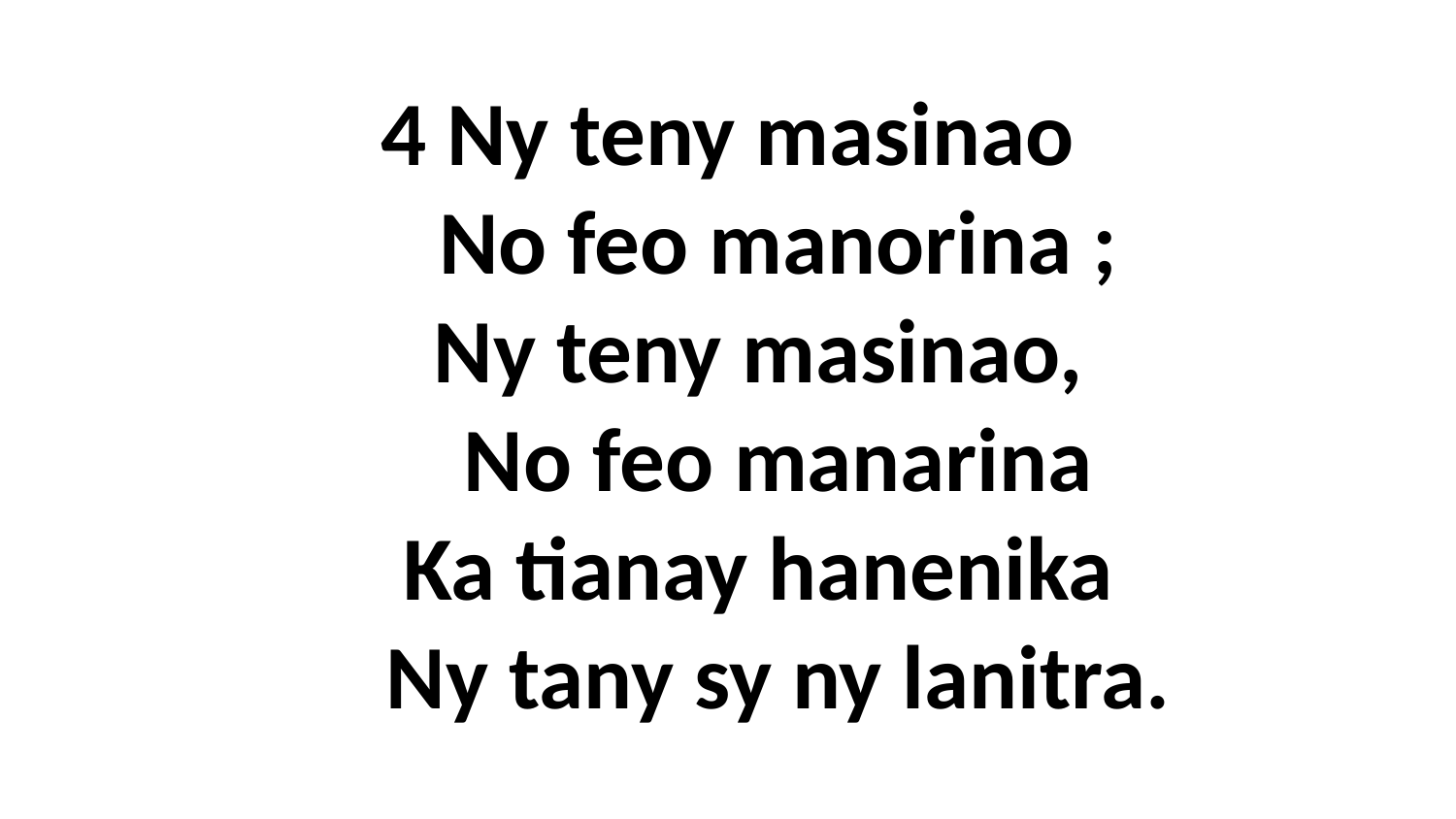

# 4 Ny teny masinao No feo manorina ; Ny teny masinao, No feo manarina Ka tianay hanenika Ny tany sy ny lanitra.